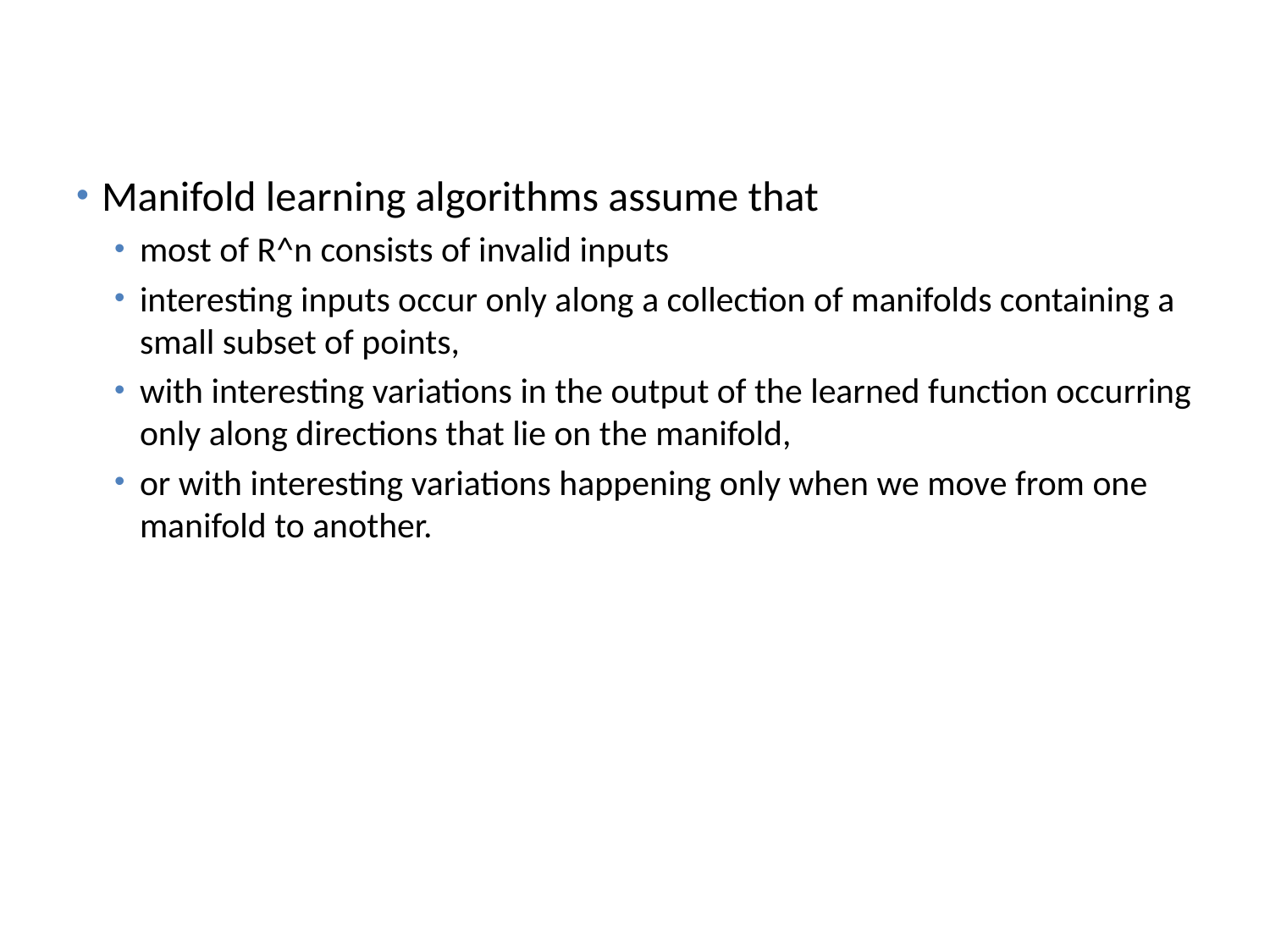

#
Manifold learning algorithms assume that
most of R^n consists of invalid inputs
interesting inputs occur only along a collection of manifolds containing a small subset of points,
with interesting variations in the output of the learned function occurring only along directions that lie on the manifold,
or with interesting variations happening only when we move from one manifold to another.